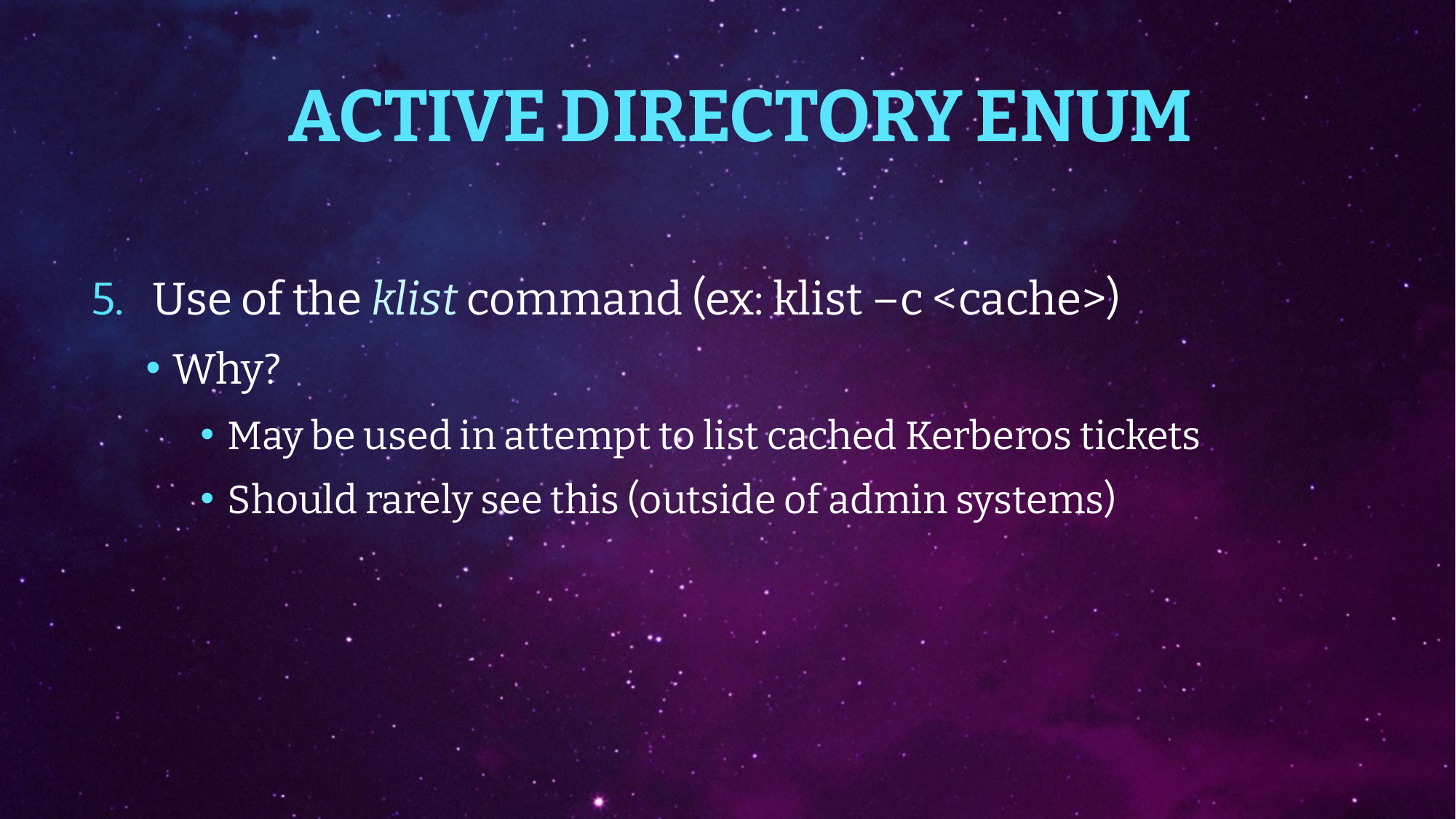

# Active directory enum
Use of the klist command (ex: klist –c <cache>)
Why?
May be used in attempt to list cached Kerberos tickets
Should rarely see this (outside of admin systems)